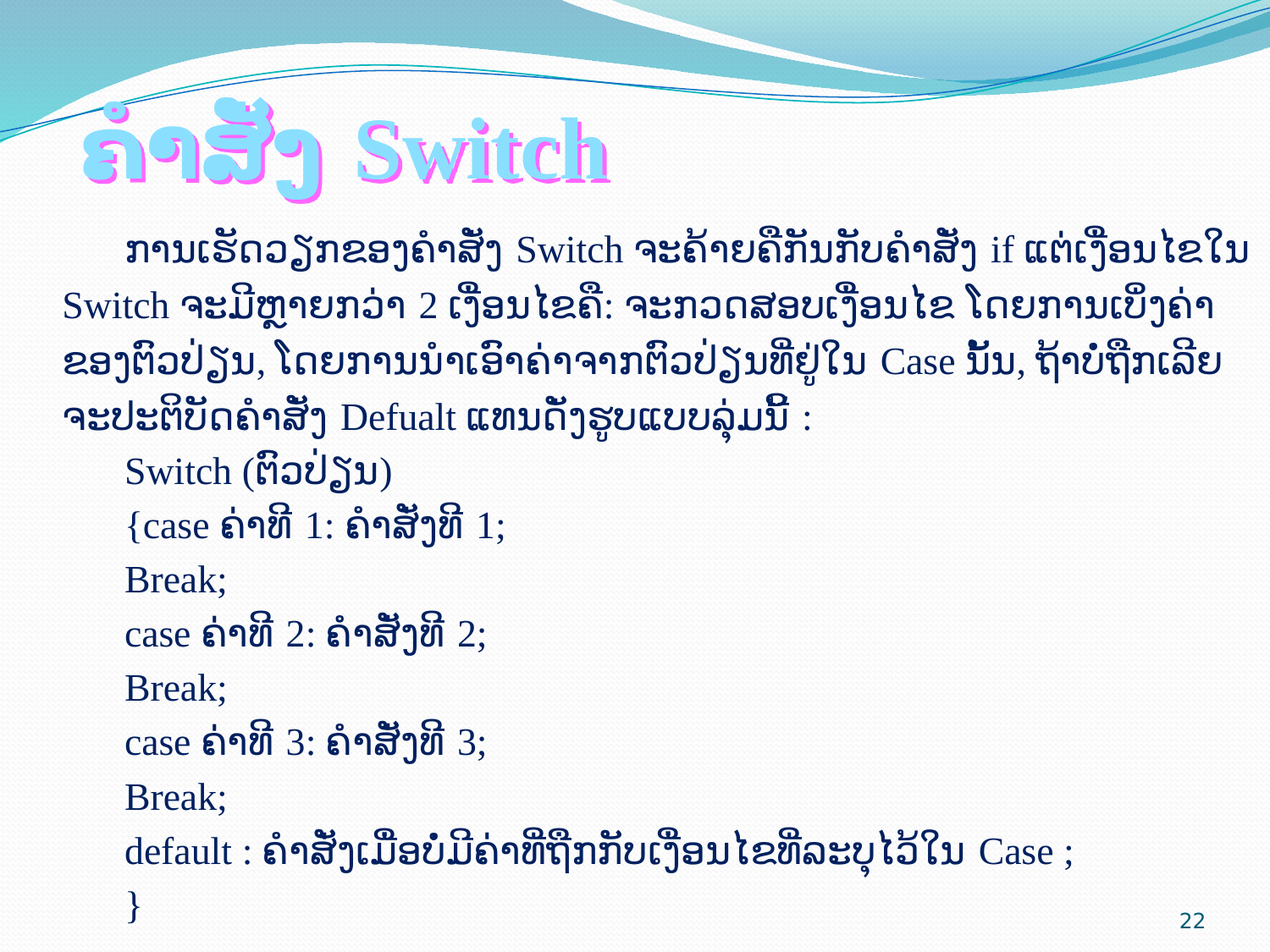

# ຄຳສັ່ງ Switch
ການເຮັດວຽກຂອງຄຳສັ່ງ Switch ຈະຄ້າຍຄືກັນກັບຄຳສັ່ງ if ແຕ່ເງື່ອນໄຂໃນ Switch ຈະມີຫຼາຍກວ່າ 2 ເງື່ອນໄຂຄື: ຈະກວດສອບເງື່ອນໄຂ ໂດຍການເບິ່ງຄ່າຂອງຕົວປ່ຽນ, ໂດຍການນຳເອົາຄ່າຈາກຕົວປ່ຽນທີ່ຢູ່ໃນ Case ນັ້ນ, ຖ້າບໍ່ຖືກເລີຍຈະປະຕິບັດຄຳສັ່ງ Defualt ແທນດັ່ງຮູບແບບລຸ່ມນີ້ :
Switch (ຕົວປ່ຽນ)
{case ຄ່າທີ 1: ຄຳສັ່ງທີ 1;
Break;
case ຄ່າທີ 2: ຄຳສັ່ງທີ 2;
Break;
case ຄ່າທີ 3: ຄຳສັ່ງທີ 3;
Break;
default : ຄຳສັ່ງເມື່ອບໍ່ມີຄ່າທີ່ຖືກກັບເງື່ອນໄຂທີ່ລະບຸໄວ້ໃນ Case ;
}
22